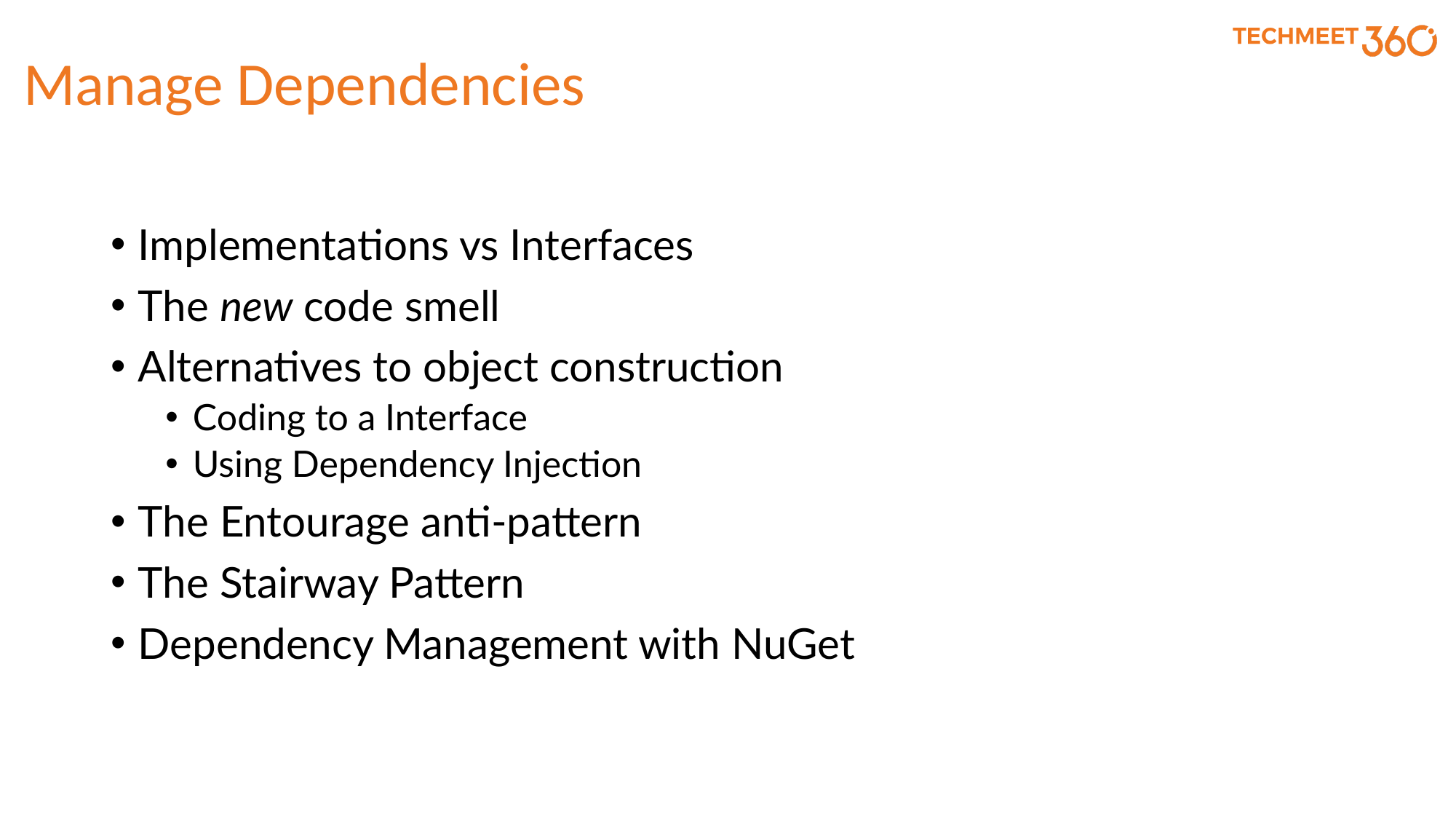

# Manage Dependencies
Implementations vs Interfaces
The new code smell
Alternatives to object construction
Coding to a Interface
Using Dependency Injection
The Entourage anti-pattern
The Stairway Pattern
Dependency Management with NuGet